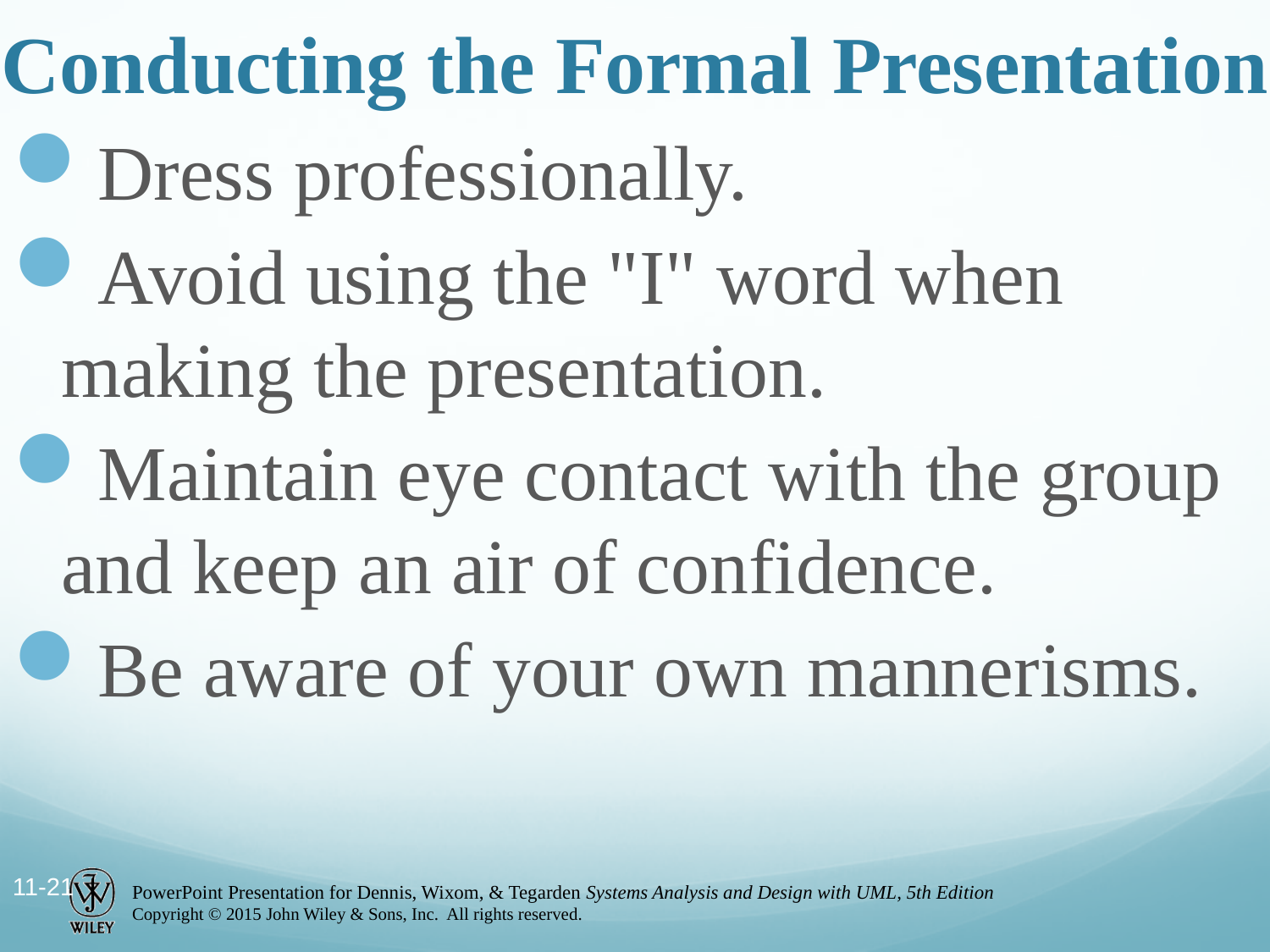

# Conducting the Formal Presentation
Dress professionally.
Avoid using the "I" word when making the presentation.
Maintain eye contact with the group and keep an air of confidence.
Be aware of your own mannerisms.
11-21